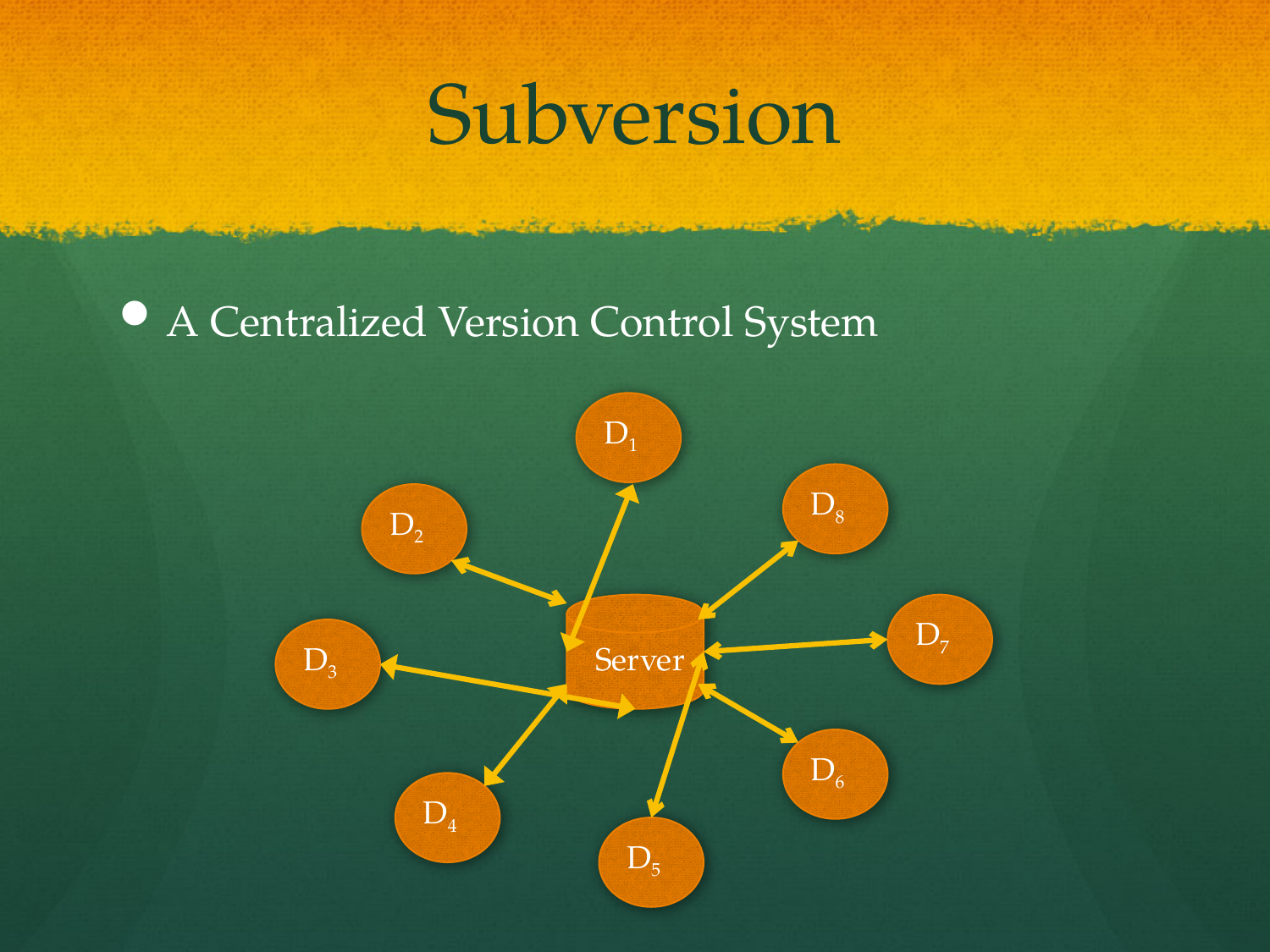

# Subversion
A Centralized Version Control System
D1
D8
D2
  Server
D7
D3
D6
D4
D5